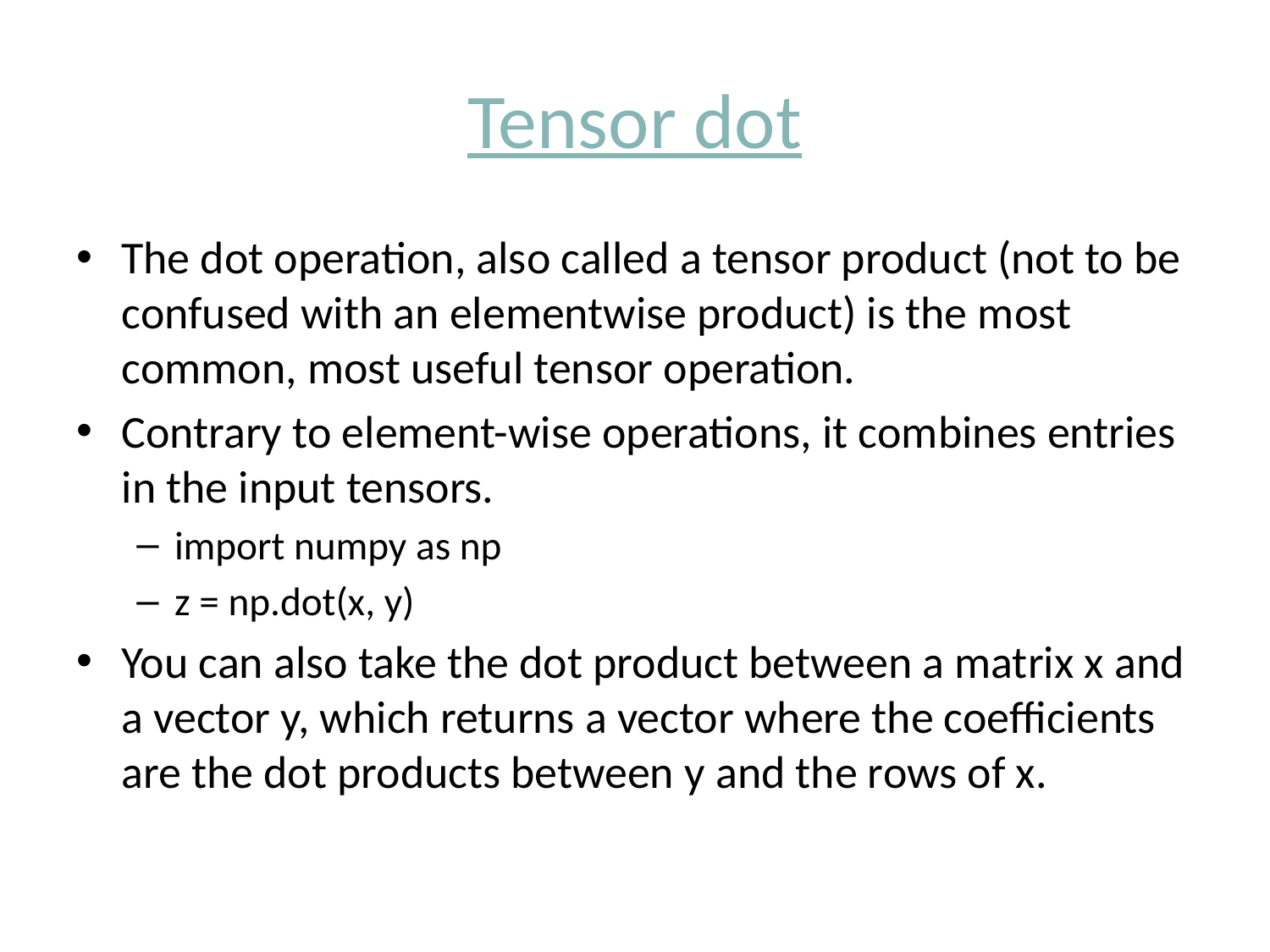

# Tensor dot
The dot operation, also called a tensor product (not to be confused with an elementwise product) is the most common, most useful tensor operation.
Contrary to element-wise operations, it combines entries in the input tensors.
import numpy as np
z = np.dot(x, y)
You can also take the dot product between a matrix x and a vector y, which returns a vector where the coefficients are the dot products between y and the rows of x.